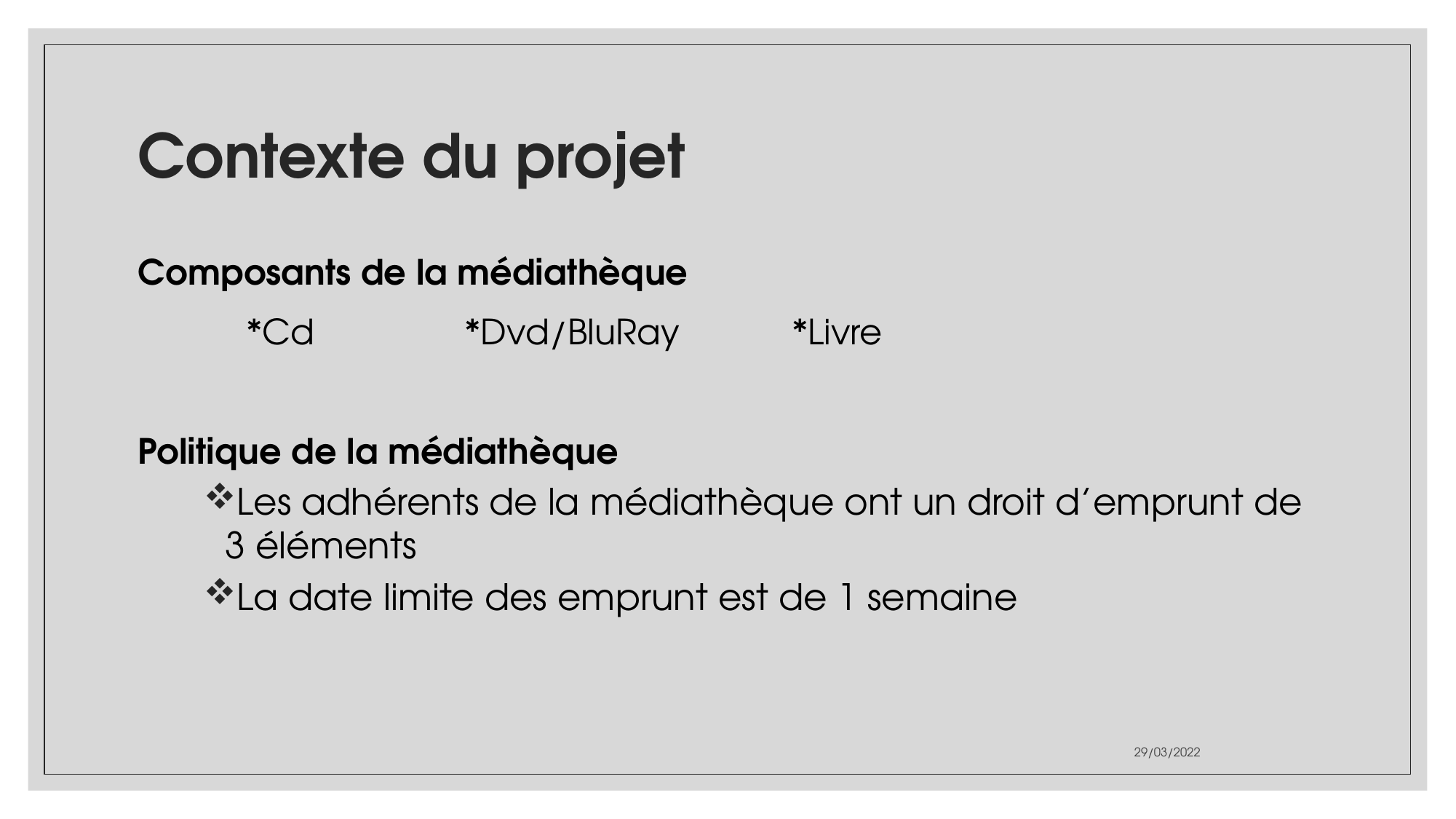

# Contexte du projet
Composants de la médiathèque
	*Cd		*Dvd/BluRay		*Livre

Politique de la médiathèque
Les adhérents de la médiathèque ont un droit d’emprunt de 3 éléments
La date limite des emprunt est de 1 semaine

29/03/2022